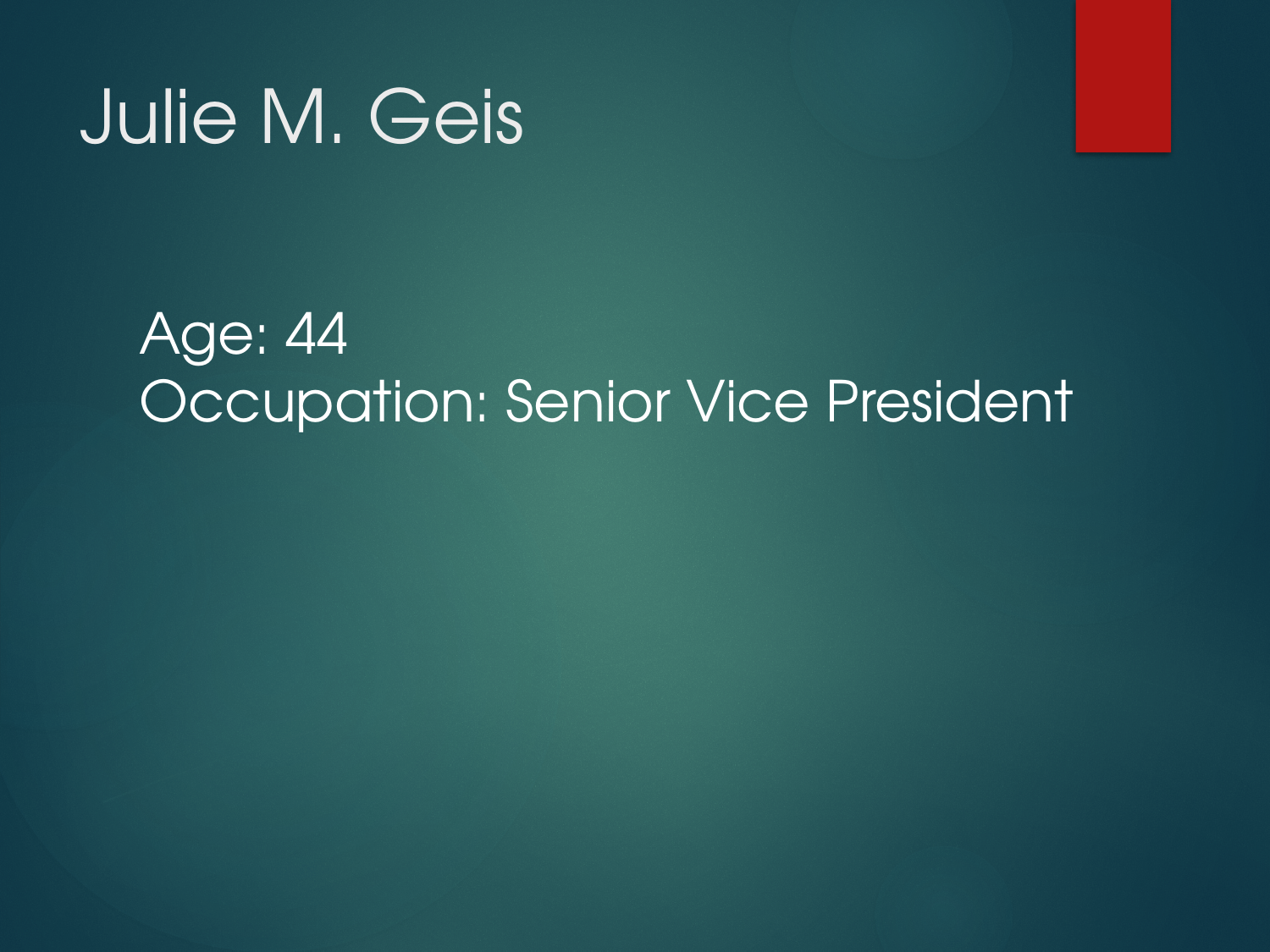

# Julie M. Geis

Age: 44
Occupation: Senior Vice President